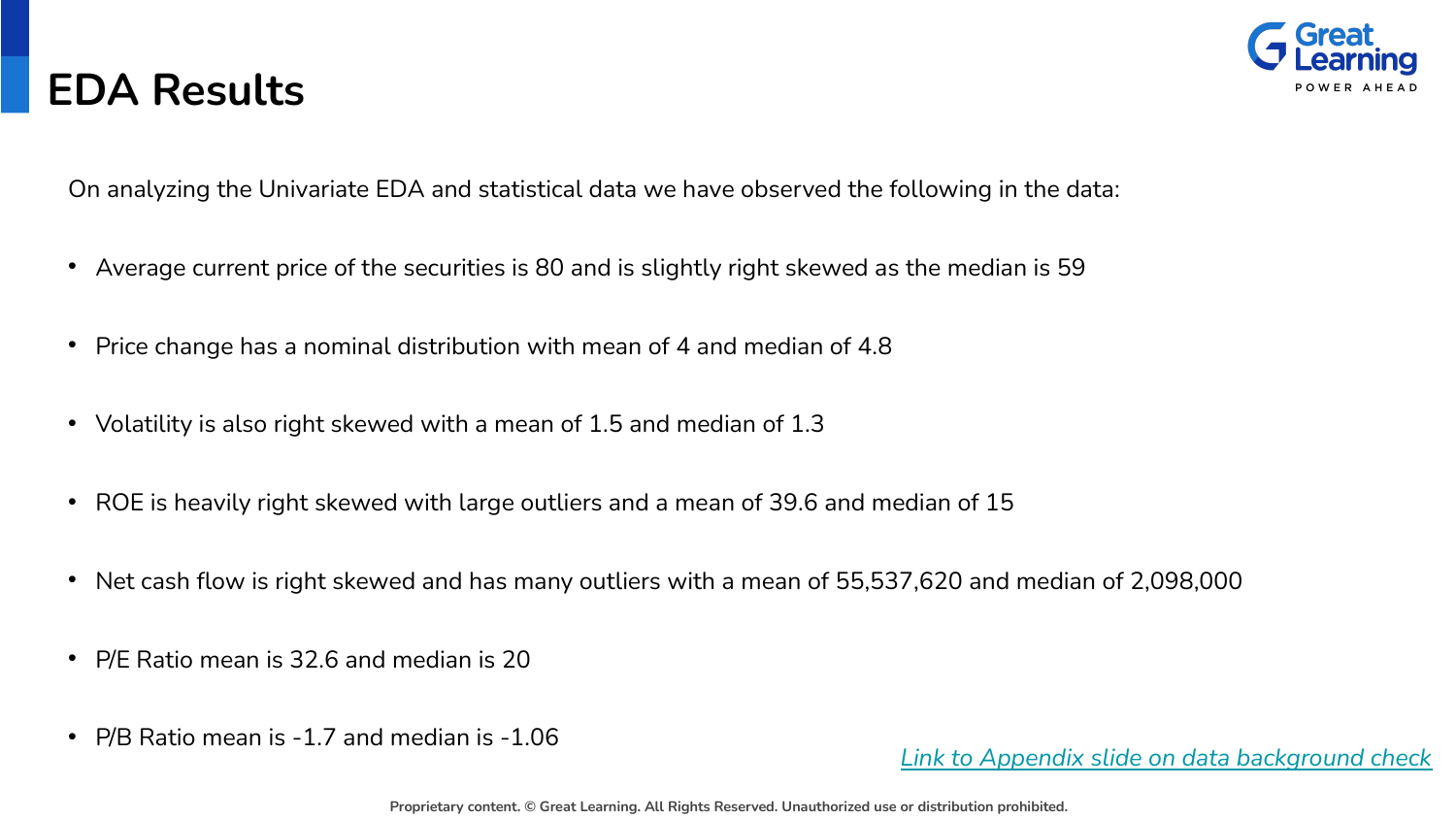

# EDA Results
On analyzing the Univariate EDA and statistical data we have observed the following in the data:
Average current price of the securities is 80 and is slightly right skewed as the median is 59
Price change has a nominal distribution with mean of 4 and median of 4.8
Volatility is also right skewed with a mean of 1.5 and median of 1.3
ROE is heavily right skewed with large outliers and a mean of 39.6 and median of 15
Net cash flow is right skewed and has many outliers with a mean of 55,537,620 and median of 2,098,000
P/E Ratio mean is 32.6 and median is 20
P/B Ratio mean is -1.7 and median is -1.06
Link to Appendix slide on data background check